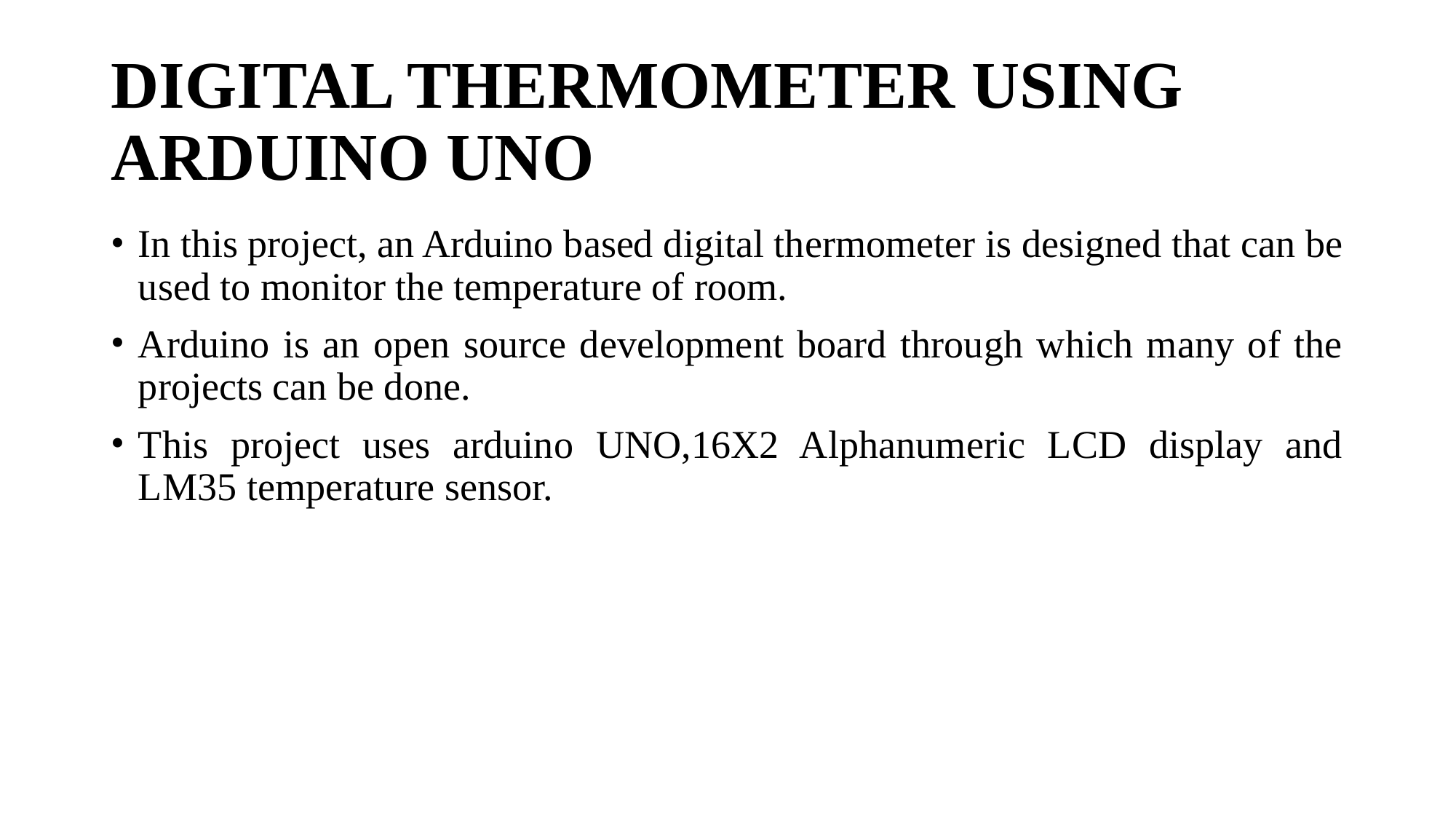

# DIGITAL THERMOMETER USING ARDUINO UNO
In this project, an Arduino based digital thermometer is designed that can be used to monitor the temperature of room.
Arduino is an open source development board through which many of the projects can be done.
This project uses arduino UNO,16X2 Alphanumeric LCD display and LM35 temperature sensor.